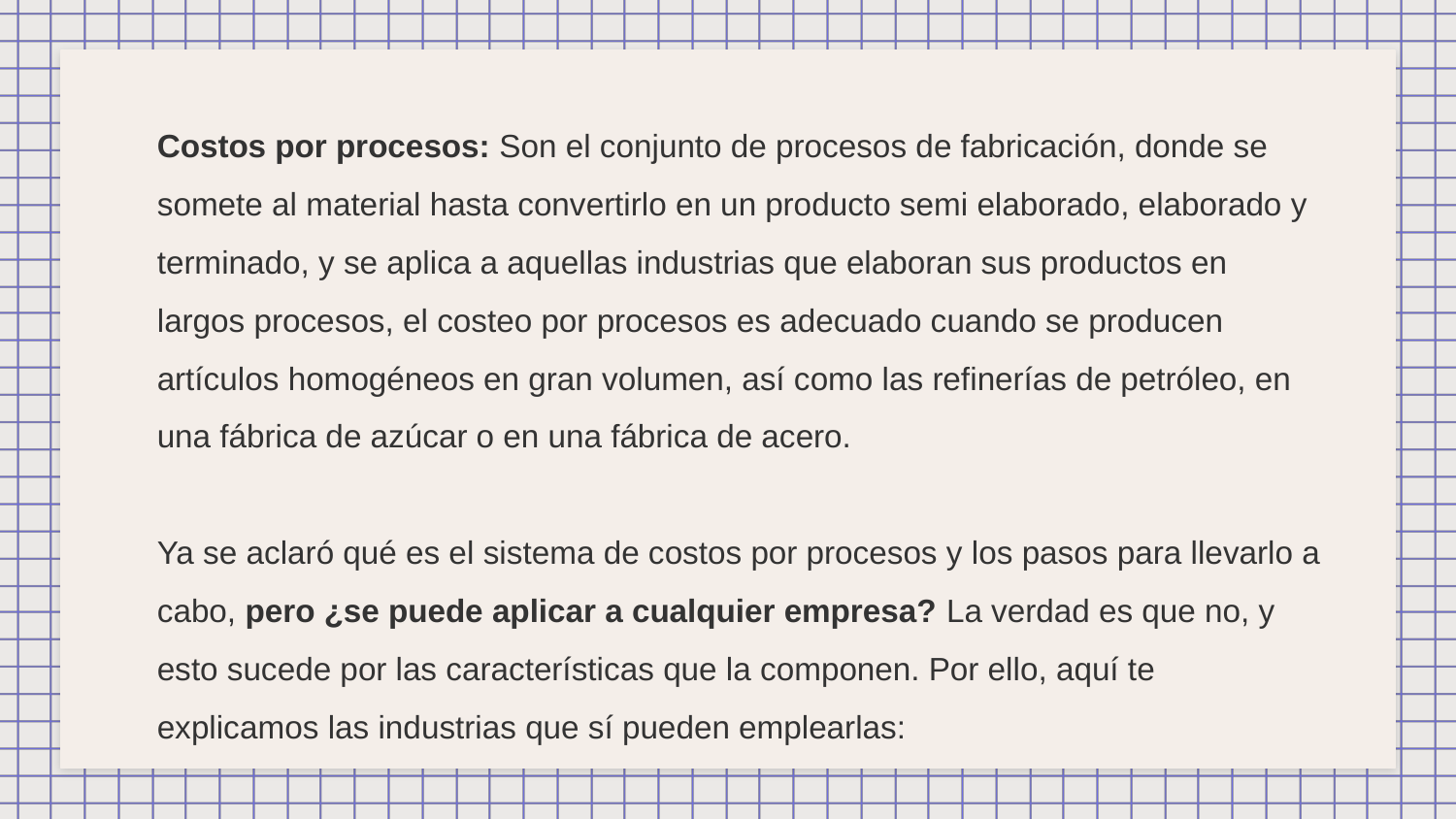

Costos por procesos: Son el conjunto de procesos de fabricación, donde se somete al material hasta convertirlo en un producto semi elaborado, elaborado y terminado, y se aplica a aquellas industrias que elaboran sus productos en largos procesos, el costeo por procesos es adecuado cuando se producen artículos homogéneos en gran volumen, así como las refinerías de petróleo, en una fábrica de azúcar o en una fábrica de acero.

Ya se aclaró qué es el sistema de costos por procesos y los pasos para llevarlo a cabo, pero ¿se puede aplicar a cualquier empresa? La verdad es que no, y esto sucede por las características que la componen. Por ello, aquí te explicamos las industrias que sí pueden emplearlas: